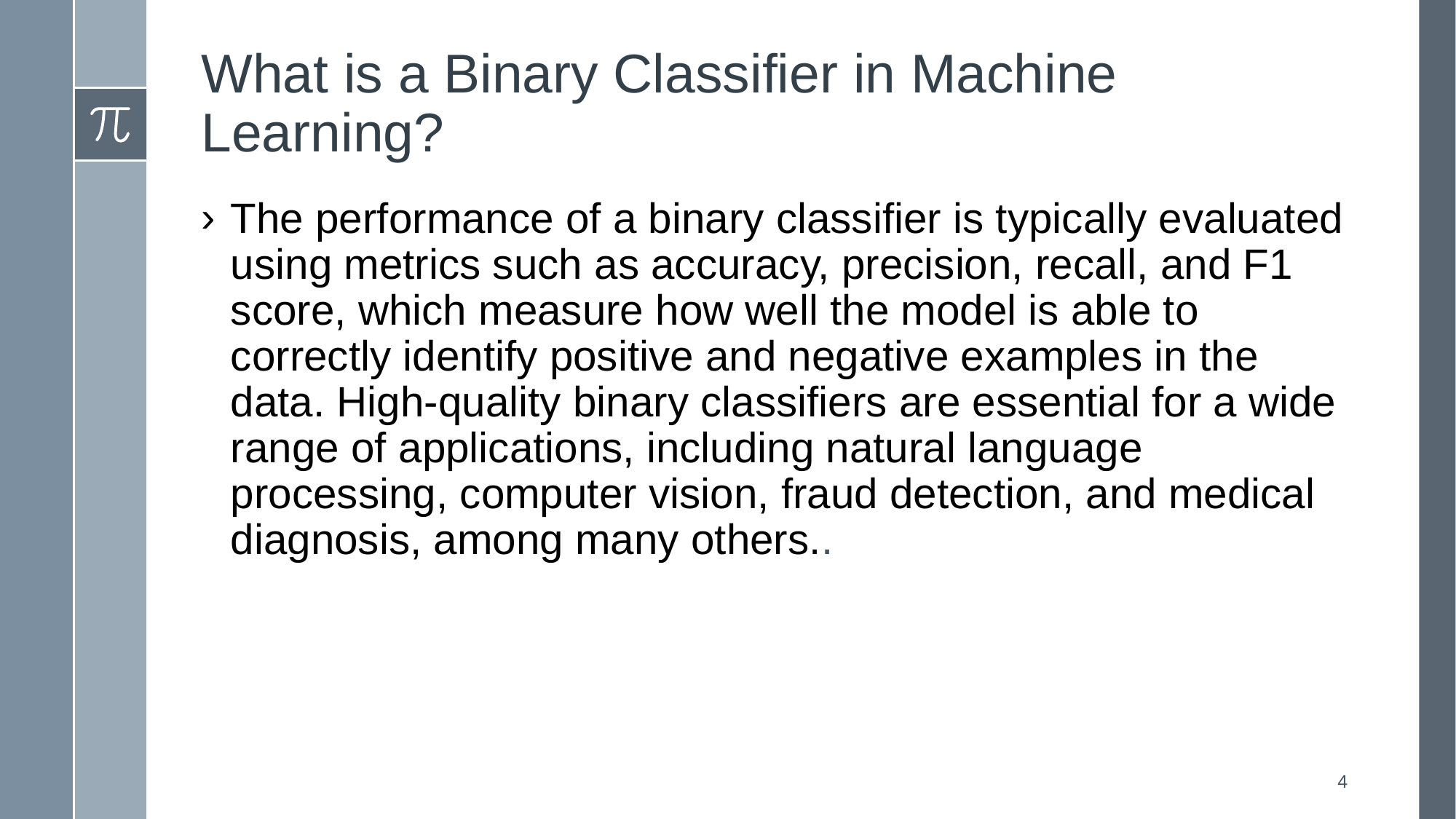

# What is a Binary Classifier in Machine Learning?
The performance of a binary classifier is typically evaluated using metrics such as accuracy, precision, recall, and F1 score, which measure how well the model is able to correctly identify positive and negative examples in the data. High-quality binary classifiers are essential for a wide range of applications, including natural language processing, computer vision, fraud detection, and medical diagnosis, among many others..
4